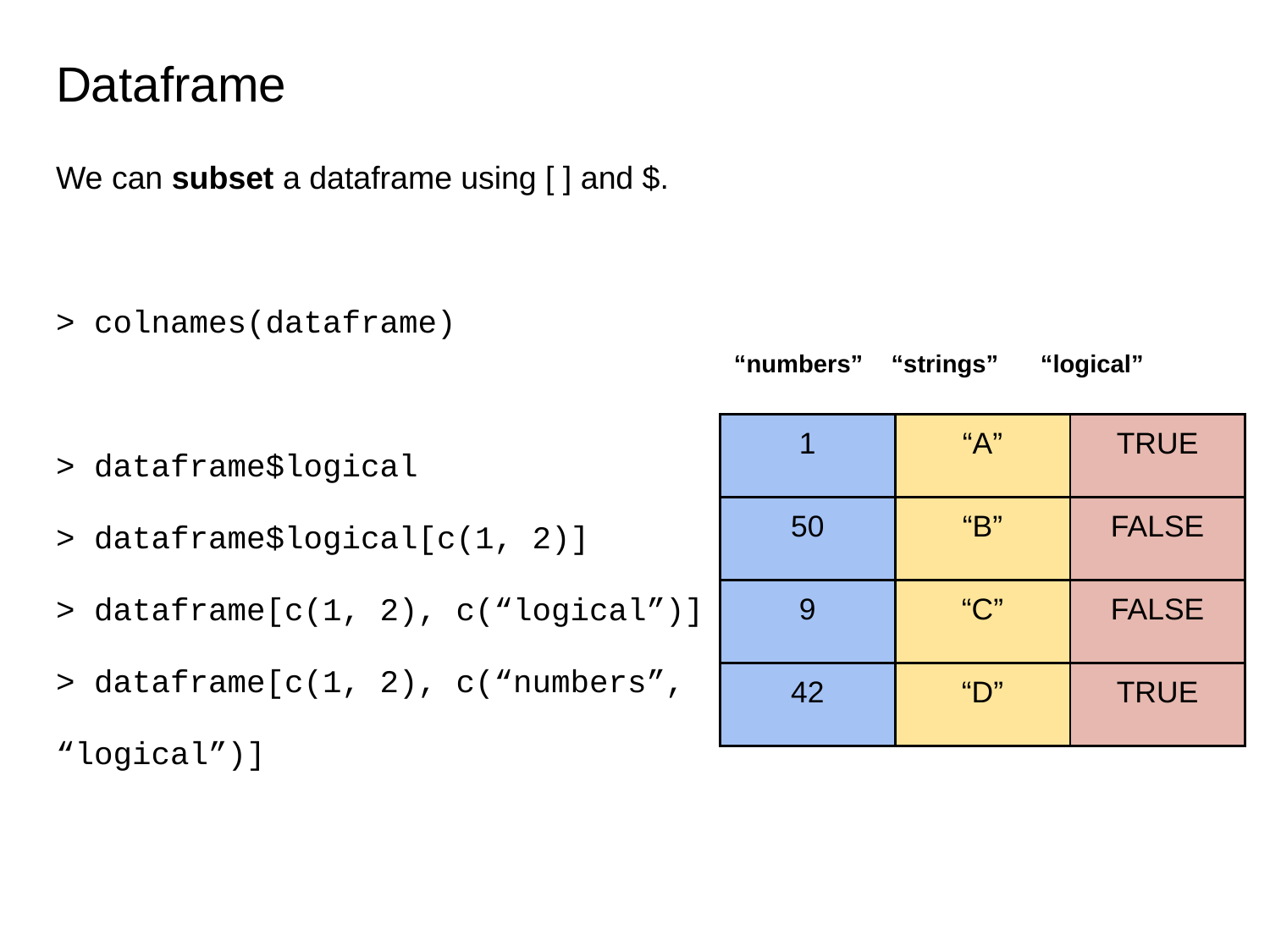

# Dataframe
We can subset a dataframe using [ ] and $.

> colnames(dataframe)

> dataframe$logical
> dataframe$logical[c(1, 2)]
> dataframe[c(1, 2), c(“logical”)]
> dataframe[c(1, 2), c(“numbers”,
“logical”)]

“numbers”    “strings”      “logical”
| 1 | “A” | TRUE |
| --- | --- | --- |
| 50 | “B” | FALSE |
| 9 | “C” | FALSE |
| 42 | “D” | TRUE |